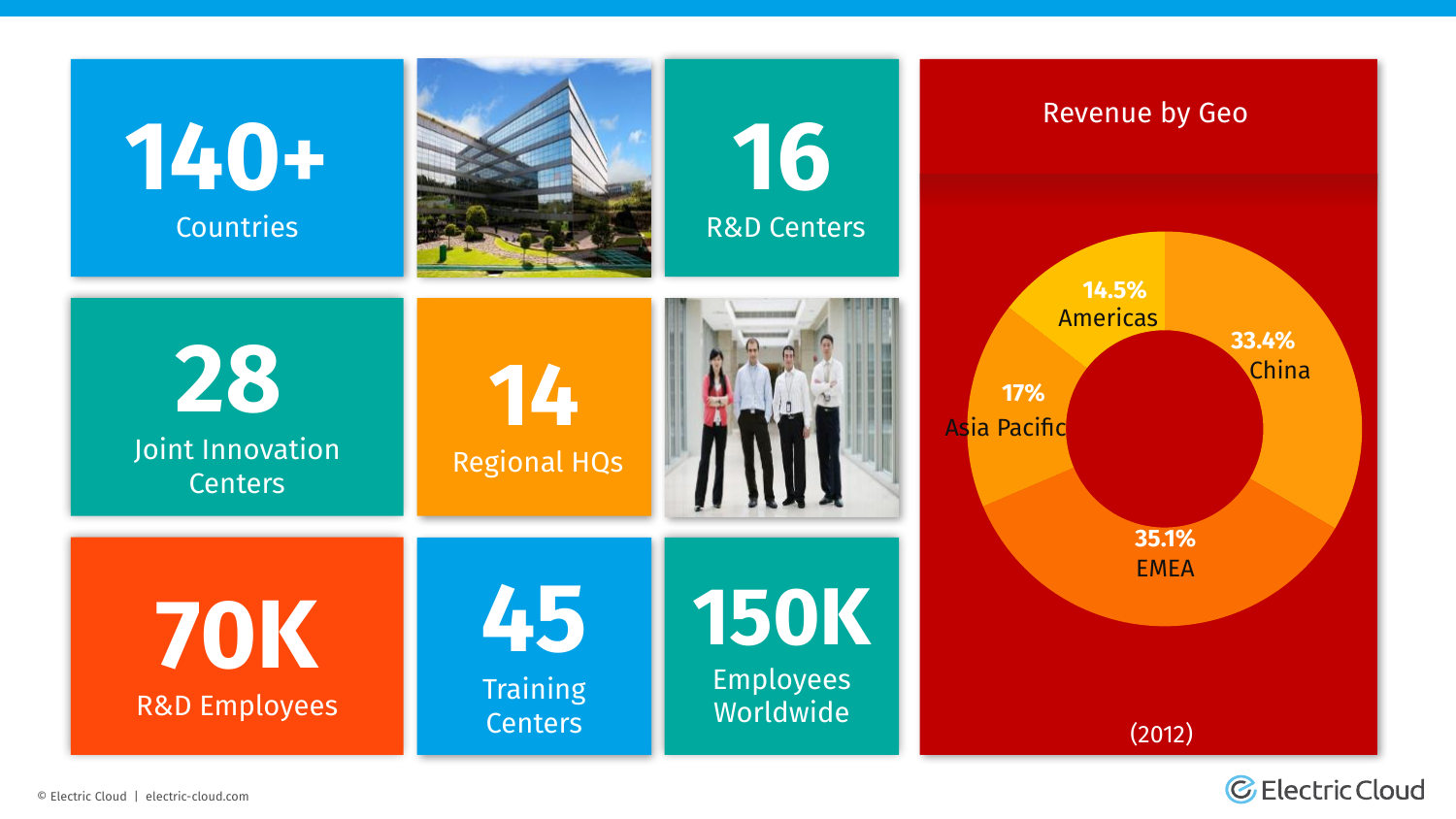

140+
Countries

16
 R&D Centers

Revenue by Geo

### Chart

| Category | Sales |
|---|---|
| China | 73579.0 |
| EMEA | 77414.0 |
| Asia Pacific | 37359.0 |
| US | 31846.0 |
14.5%
Americas
28
Joint Innovation Centers
14
 Regional HQs

33.4%
China
17%
Asia Pacific
35.1%
70K
R&D Employees
45
Training Centers
150K
Employees Worldwide
EMEA
(2012)